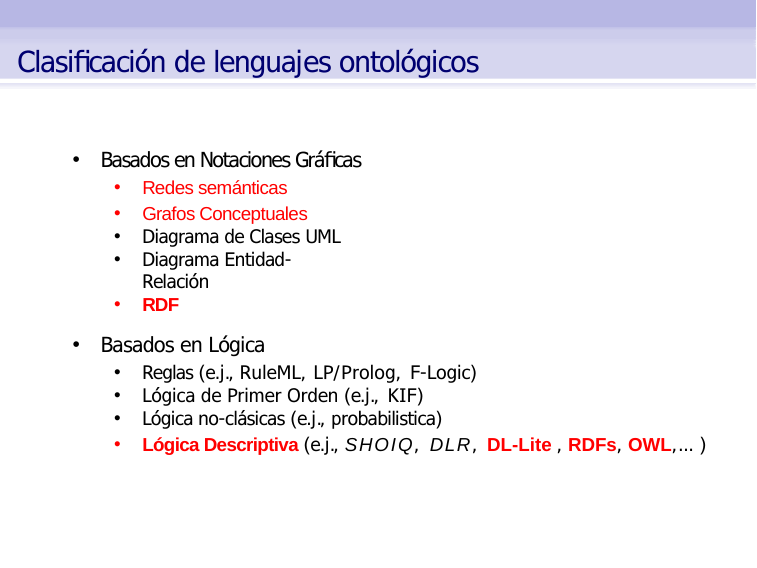

Clasificación de lenguajes ontológicos

Basados en Notaciones Gráficas
Redes semánticas
Grafos Conceptuales
Diagrama de Clases UML
Diagrama Entidad-Relación
RDF
Basados en Lógica
Reglas (e.j., RuleML, LP/Prolog, F-Logic)
Lógica de Primer Orden (e.j., KIF)
Lógica no-clásicas (e.j., probabilistica)
Lógica Descriptiva (e.j., SHOIQ, DLR, DL-Lite , RDFs, OWL,… )